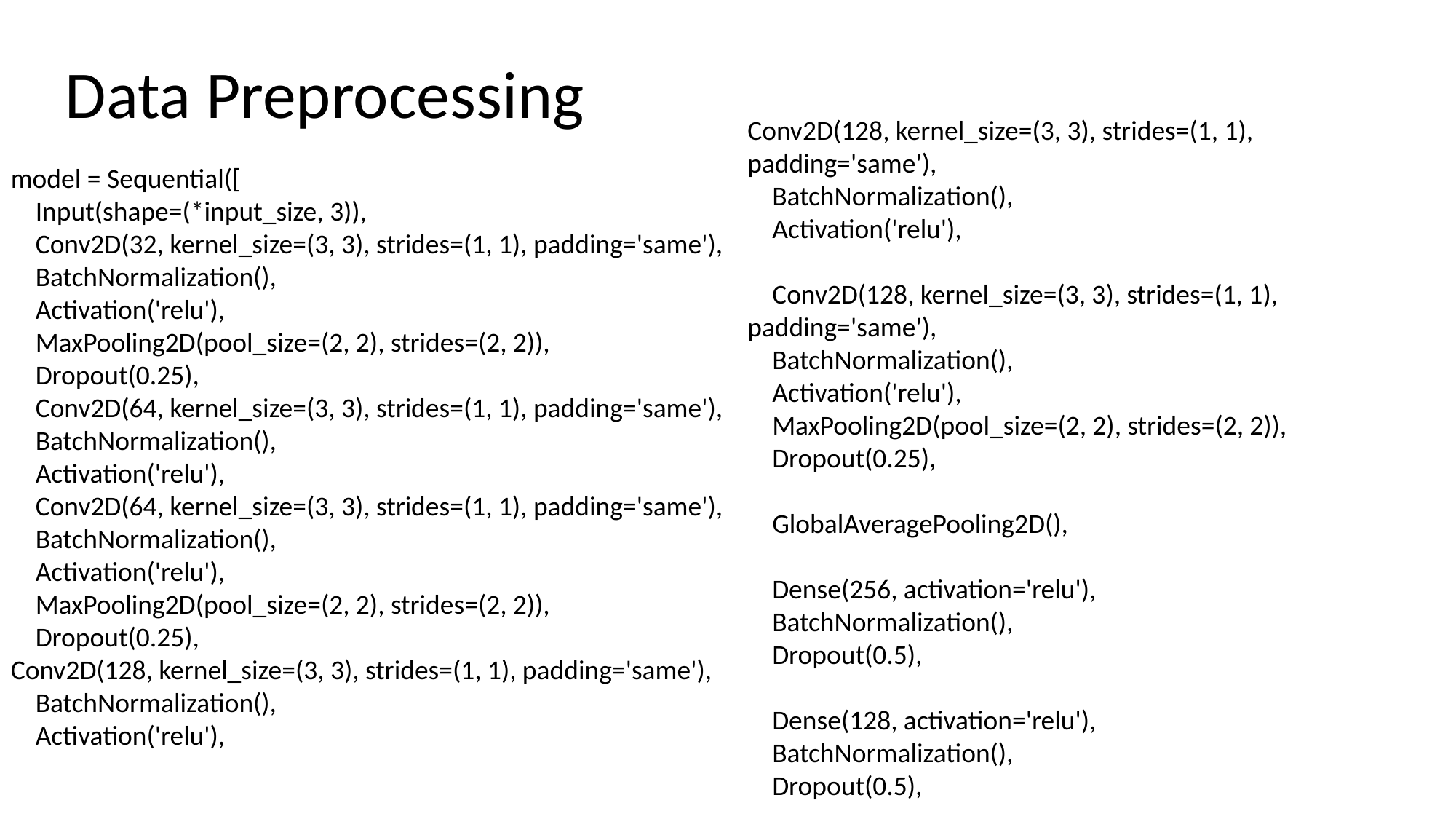

Data Preprocessing
Conv2D(128, kernel_size=(3, 3), strides=(1, 1), padding='same'),
    BatchNormalization(),
    Activation('relu'),
    Conv2D(128, kernel_size=(3, 3), strides=(1, 1), padding='same'),
    BatchNormalization(),
    Activation('relu'),
    MaxPooling2D(pool_size=(2, 2), strides=(2, 2)),
    Dropout(0.25),
    GlobalAveragePooling2D(),
    Dense(256, activation='relu'),
    BatchNormalization(),
    Dropout(0.5),
    Dense(128, activation='relu'),
    BatchNormalization(),
    Dropout(0.5),
    Dense(5, activation='softmax')
])
model.summary()
model = Sequential([
    Input(shape=(*input_size, 3)),
    Conv2D(32, kernel_size=(3, 3), strides=(1, 1), padding='same'),
    BatchNormalization(),
    Activation('relu'),
    MaxPooling2D(pool_size=(2, 2), strides=(2, 2)),
    Dropout(0.25),
    Conv2D(64, kernel_size=(3, 3), strides=(1, 1), padding='same'),
    BatchNormalization(),
    Activation('relu'),
    Conv2D(64, kernel_size=(3, 3), strides=(1, 1), padding='same'),
    BatchNormalization(),
    Activation('relu'),
    MaxPooling2D(pool_size=(2, 2), strides=(2, 2)),
    Dropout(0.25),
Conv2D(128, kernel_size=(3, 3), strides=(1, 1), padding='same'),
    BatchNormalization(),
    Activation('relu'),